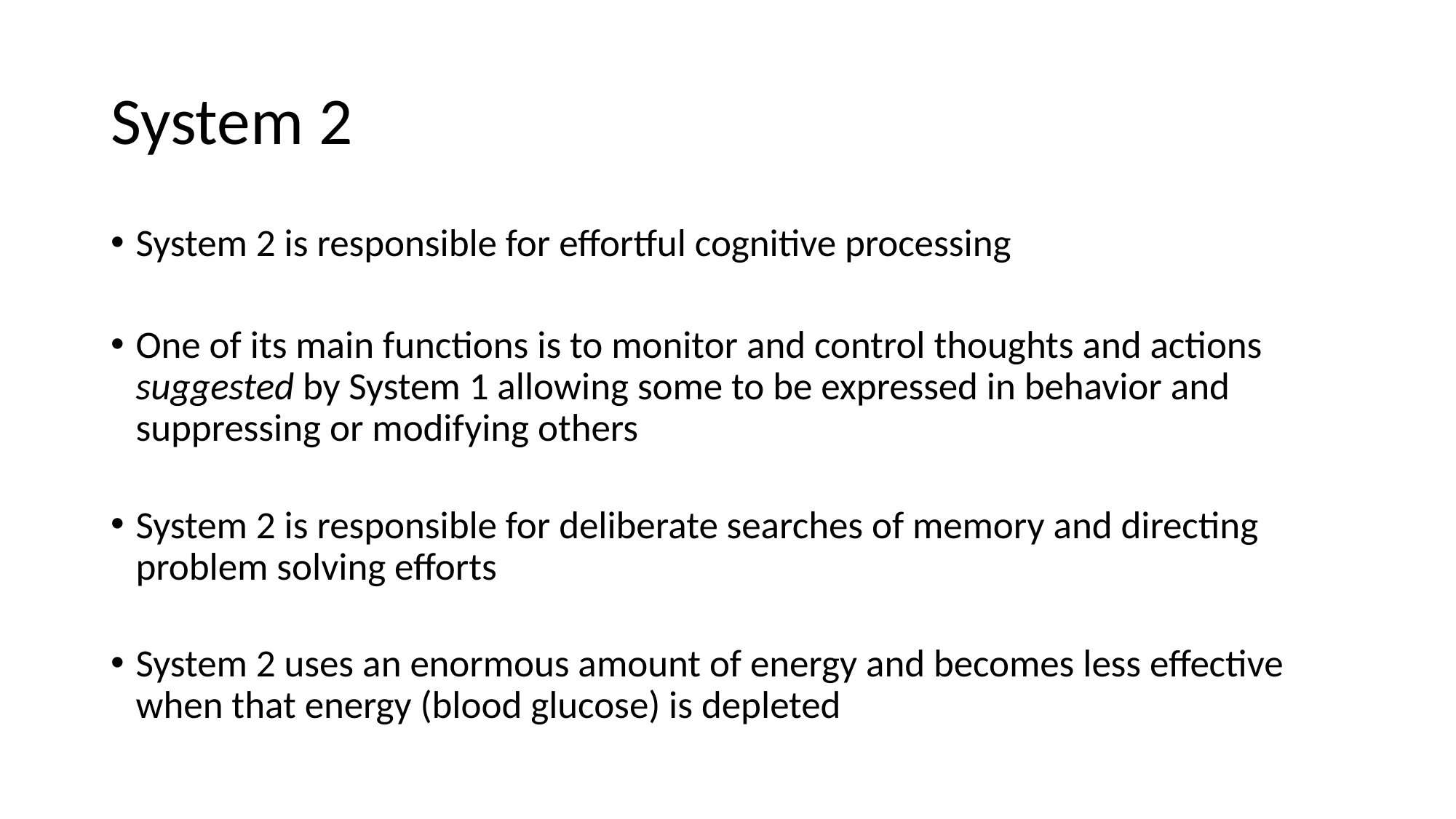

# System 2
System 2 is responsible for effortful cognitive processing
One of its main functions is to monitor and control thoughts and actions suggested by System 1 allowing some to be expressed in behavior and suppressing or modifying others
System 2 is responsible for deliberate searches of memory and directing problem solving efforts
System 2 uses an enormous amount of energy and becomes less effective when that energy (blood glucose) is depleted